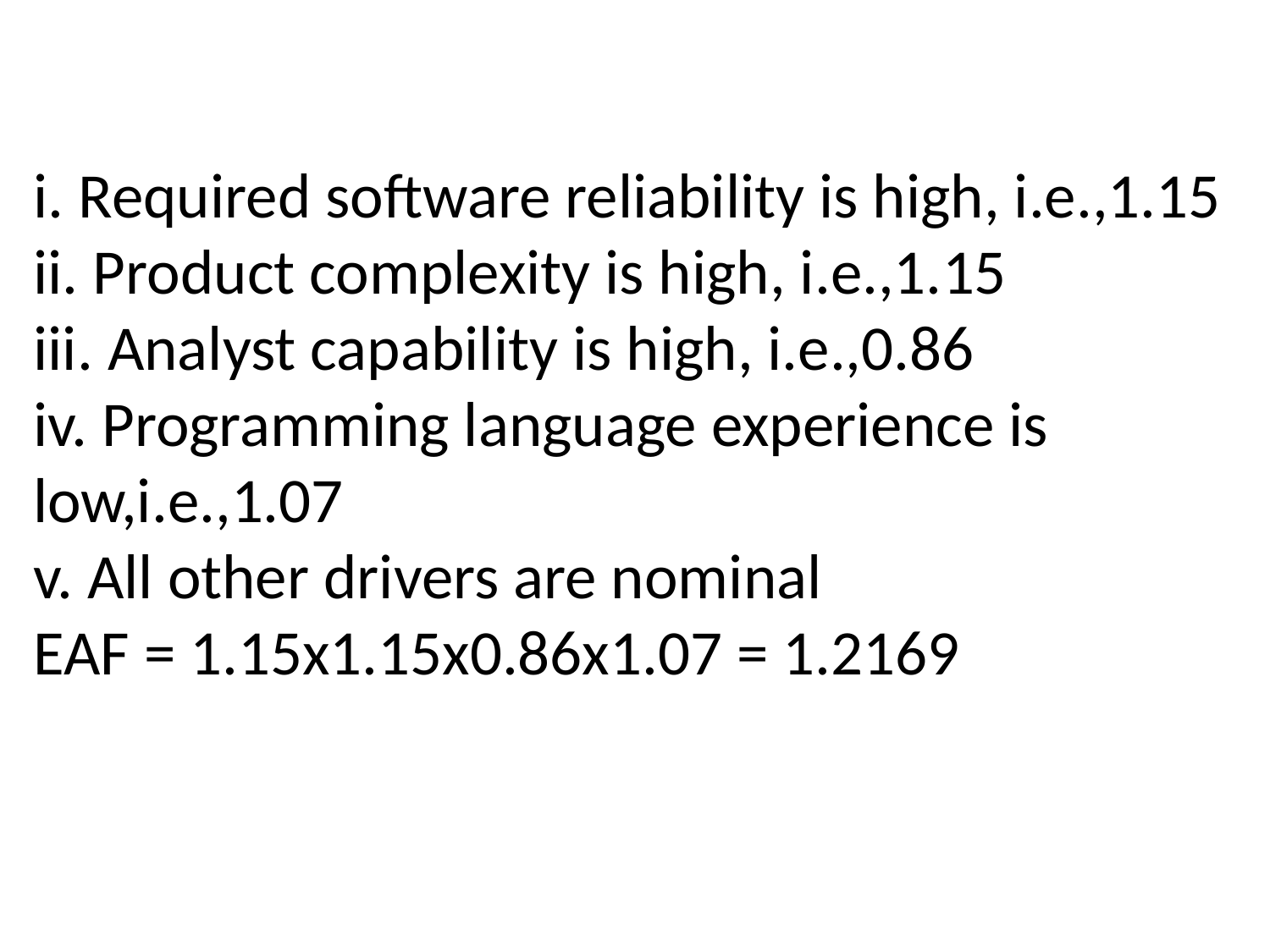

i. Required software reliability is high, i.e.,1.15
ii. Product complexity is high, i.e.,1.15
iii. Analyst capability is high, i.e.,0.86
iv. Programming language experience is low,i.e.,1.07
v. All other drivers are nominal
EAF = 1.15x1.15x0.86x1.07 = 1.2169